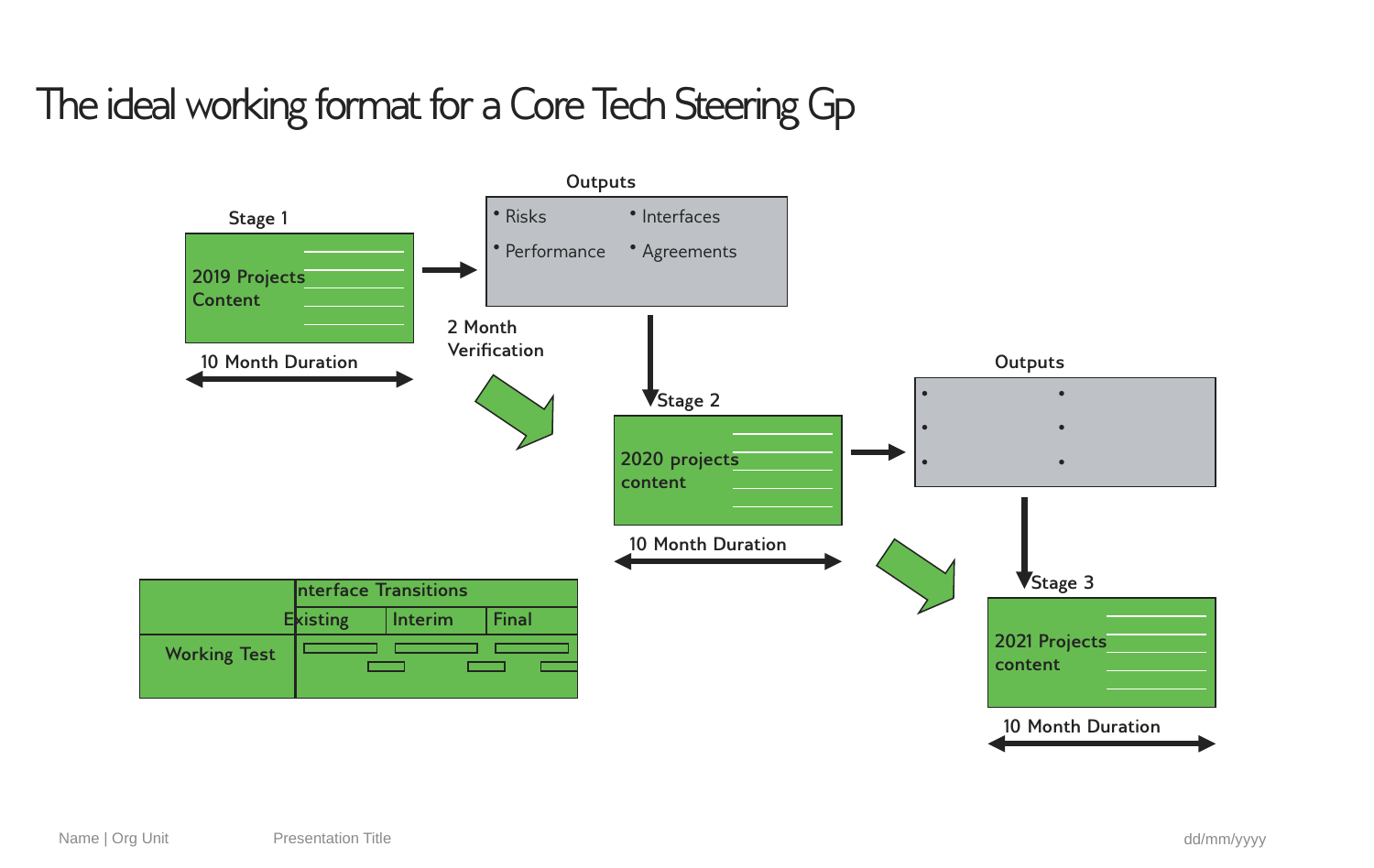

# The ideal working format for a Core Tech Steering Gp
Outputs

 Risks
 Performance
 Interfaces
 Agreements
Stage 1

2019 Projects Content

2 Month Verification

10 Month Duration
Outputs

Stage 2

2020 projects content

10 Month Duration

Stage 3
Interface Transitions

Existing
Interim
Final

2021 Projects content

Working Test

10 Month Duration

Name | Org Unit                        Presentation Title
dd/mm/yyyy
5